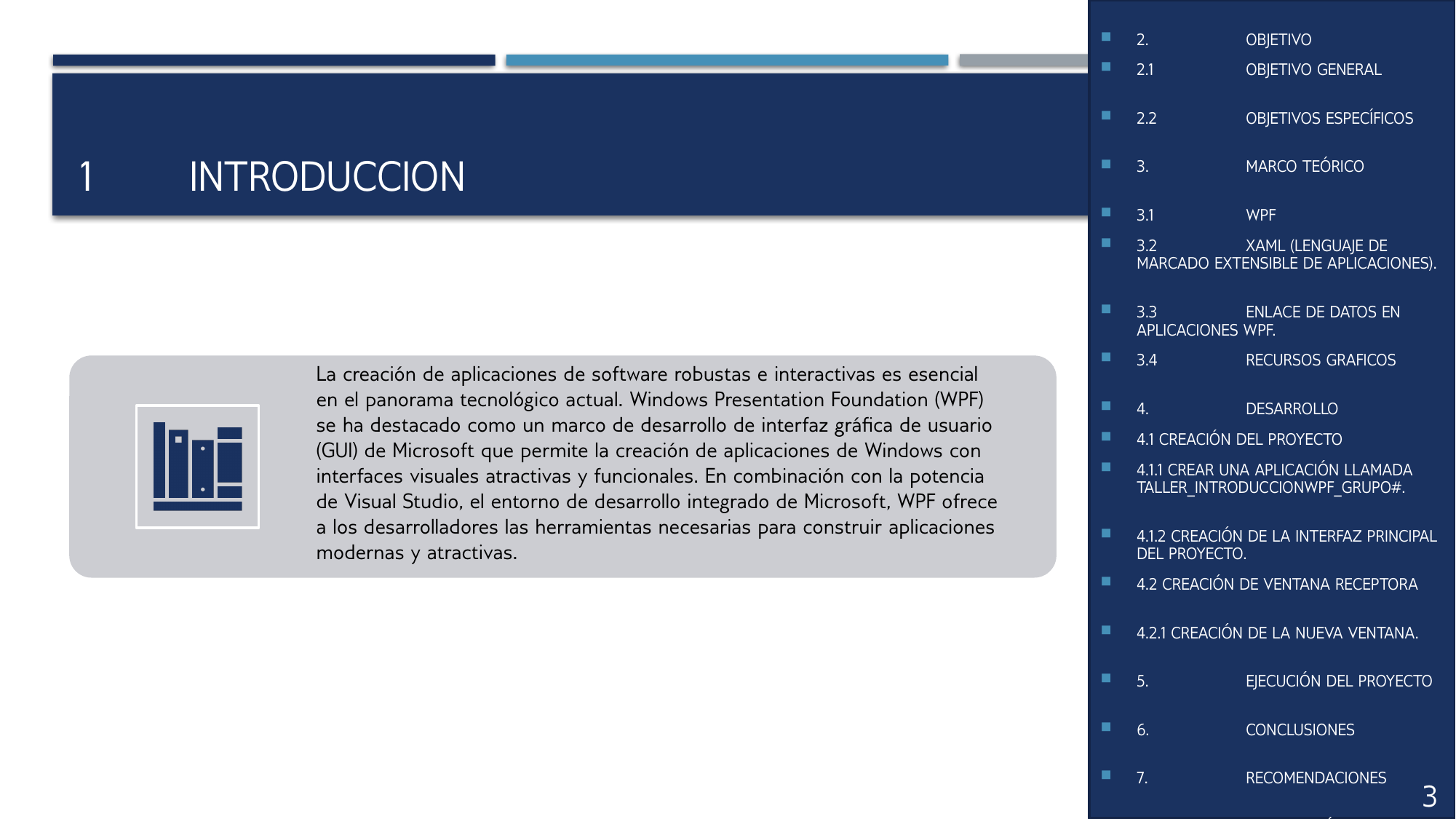

1.	INTRODUCCIÓN
2.	OBJETIVO
2.1	OBJETIVO GENERAL
2.2	OBJETIVOS ESPECÍFICOS
3.	MARCO TEÓRICO
3.1	WPF
3.2	XAML (LENGUAJE DE MARCADO EXTENSIBLE DE APLICACIONES).
3.3	ENLACE DE DATOS EN APLICACIONES WPF.
3.4	RECURSOS GRAFICOS
4. 	DESARROLLO
4.1 CREACIÓN DEL PROYECTO
4.1.1 CREAR UNA APLICACIÓN LLAMADA TALLER_INTRODUCCIONWPF_GRUPO#.
4.1.2 CREACIÓN DE LA INTERFAZ PRINCIPAL DEL PROYECTO.
4.2 CREACIÓN DE VENTANA RECEPTORA
4.2.1 CREACIÓN DE LA NUEVA VENTANA.
5.	EJECUCIÓN DEL PROYECTO
6.	CONCLUSIONES
7.	RECOMENDACIONES
8.	BIBLIOGRAFÍA
3
# 1	INTRODUCCION
La creación de aplicaciones de software robustas e interactivas es esencial en el panorama tecnológico actual. Windows Presentation Foundation (WPF) se ha destacado como un marco de desarrollo de interfaz gráfica de usuario (GUI) de Microsoft que permite la creación de aplicaciones de Windows con interfaces visuales atractivas y funcionales. En combinación con la potencia de Visual Studio, el entorno de desarrollo integrado de Microsoft, WPF ofrece a los desarrolladores las herramientas necesarias para construir aplicaciones modernas y atractivas.
3